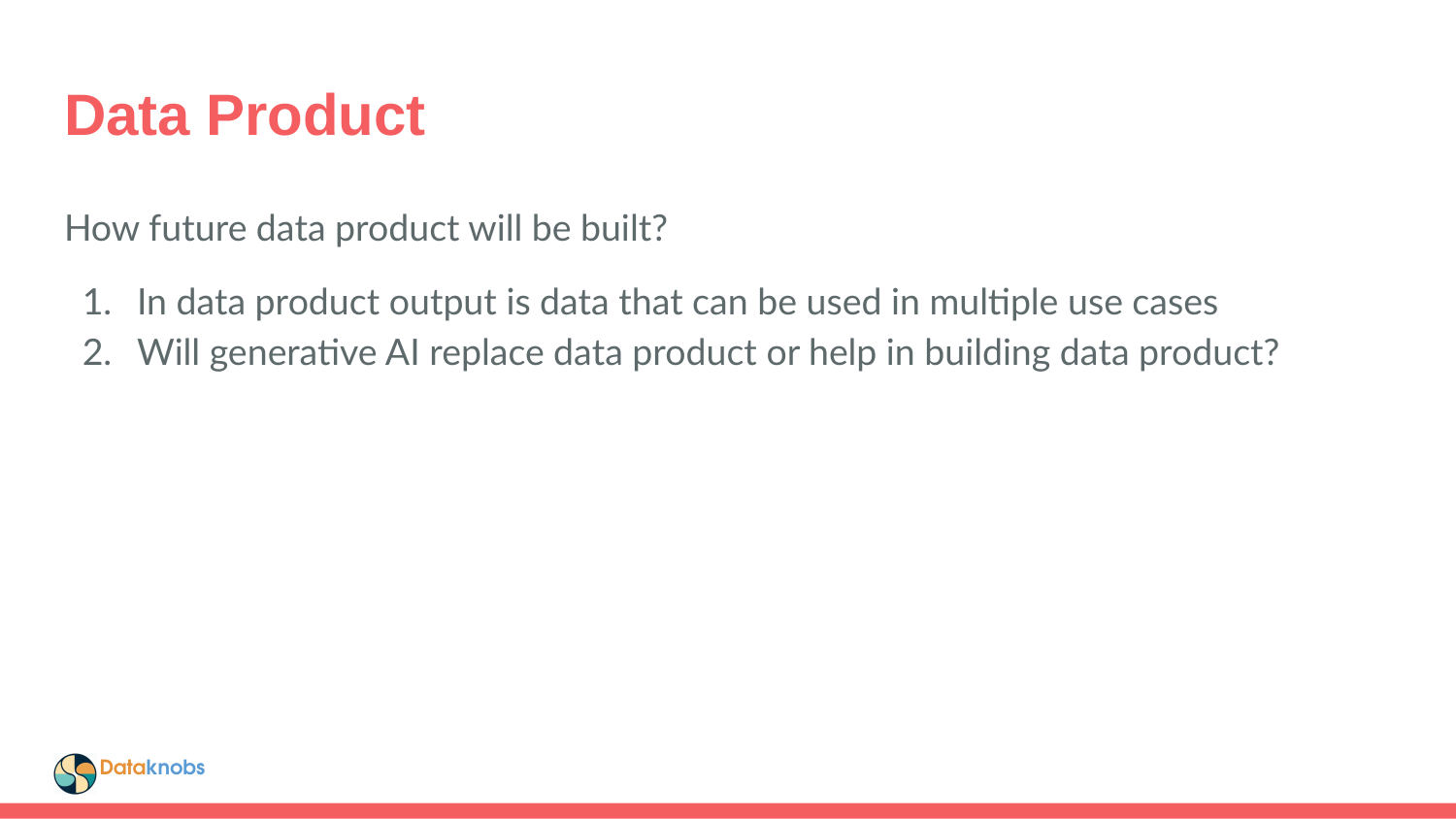

# Data Product
How future data product will be built?
In data product output is data that can be used in multiple use cases
Will generative AI replace data product or help in building data product?